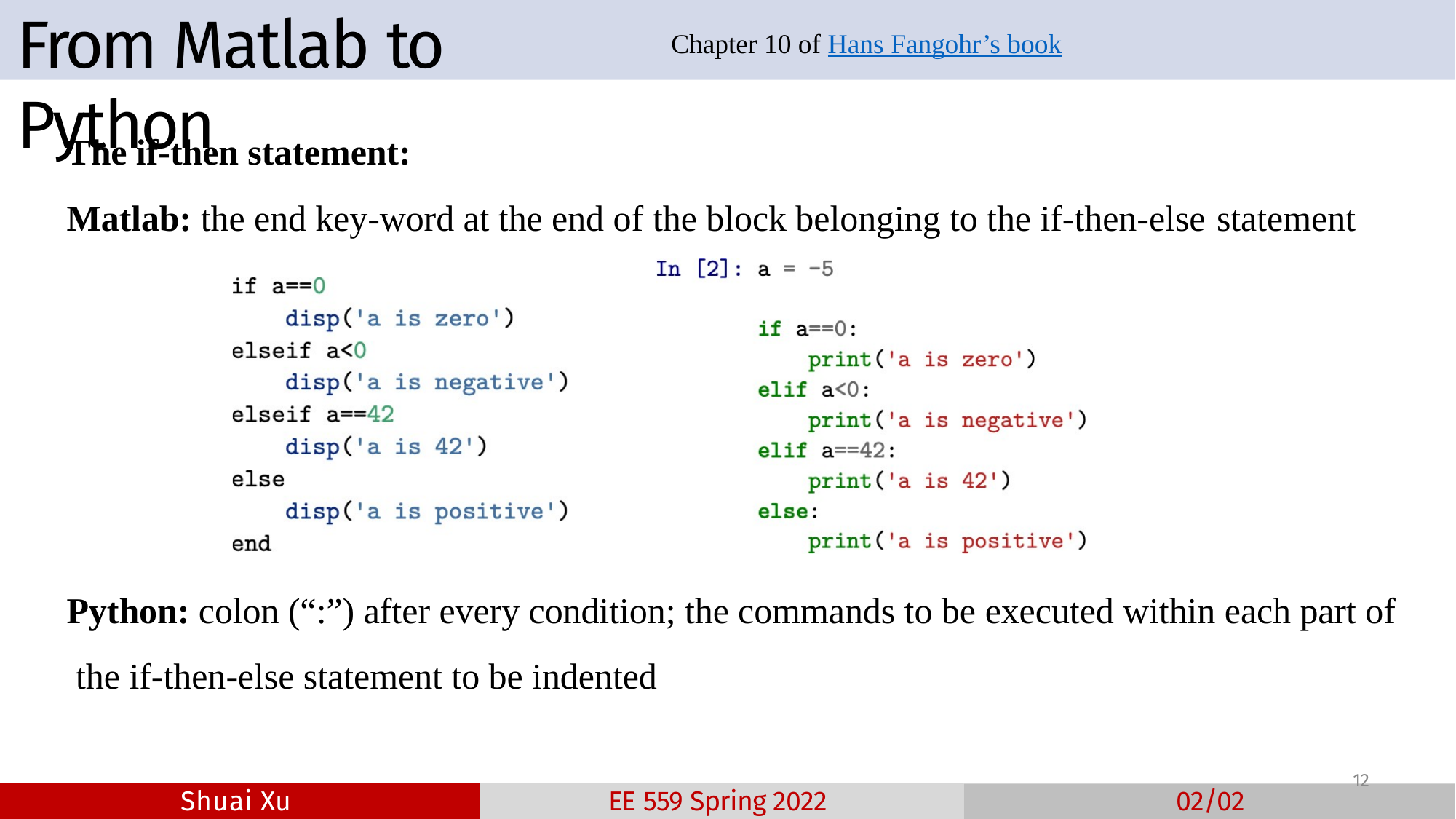

# From Matlab to Python
Chapter 10 of Hans Fangohr’s book
The if-then statement:
Matlab: the end key-word at the end of the block belonging to the if-then-else statement

Python: colon (“:”) after every condition; the commands to be executed within each part of  the if-then-else statement to be indented
12

Shuai Xu
EE 559 Spring 2022
02/02